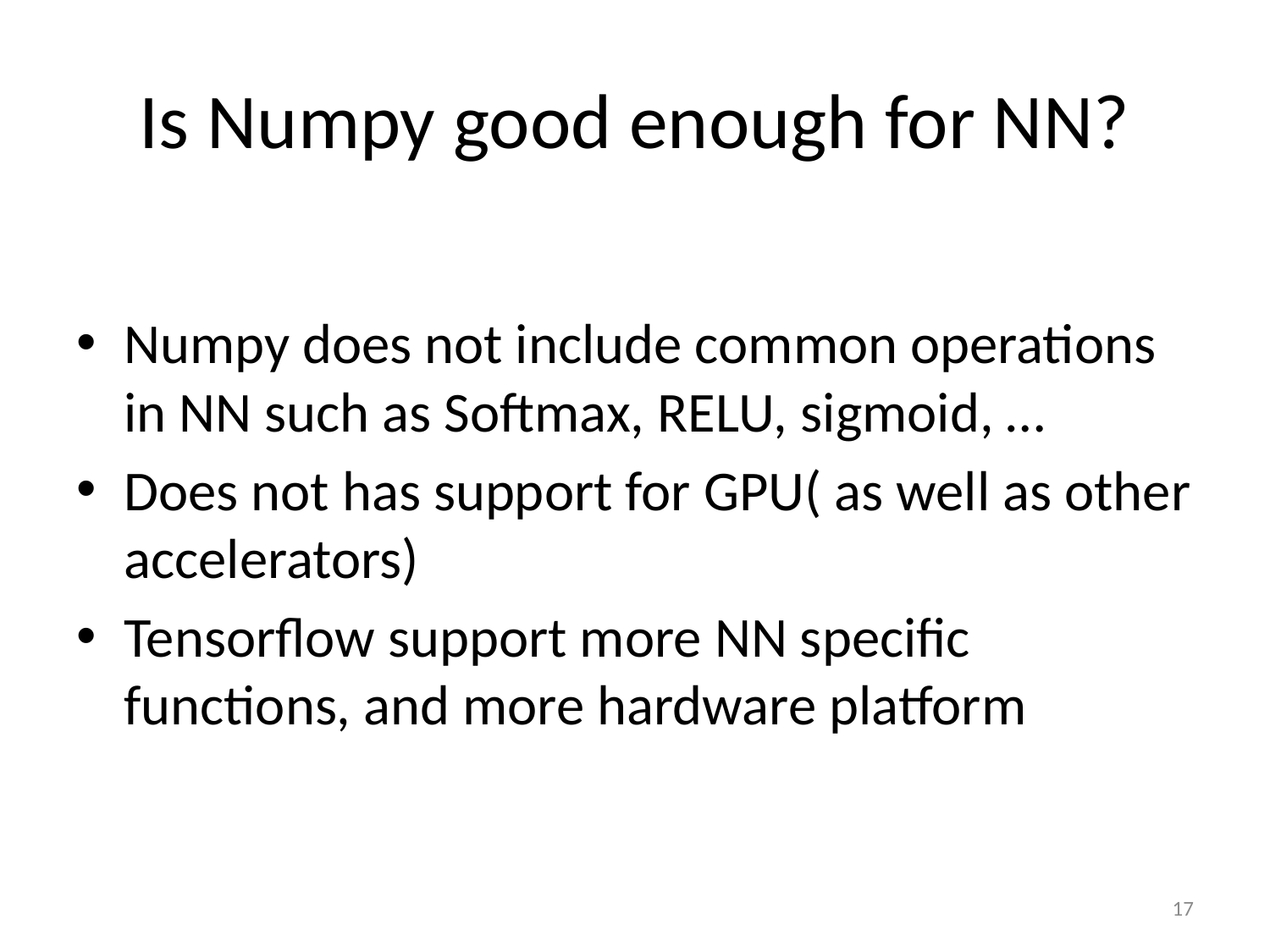

# Is Numpy good enough for NN?

Numpy does not include common operations in NN such as Softmax, RELU, sigmoid, …
Does not has support for GPU( as well as other accelerators)
Tensorflow support more NN specific functions, and more hardware platform

17